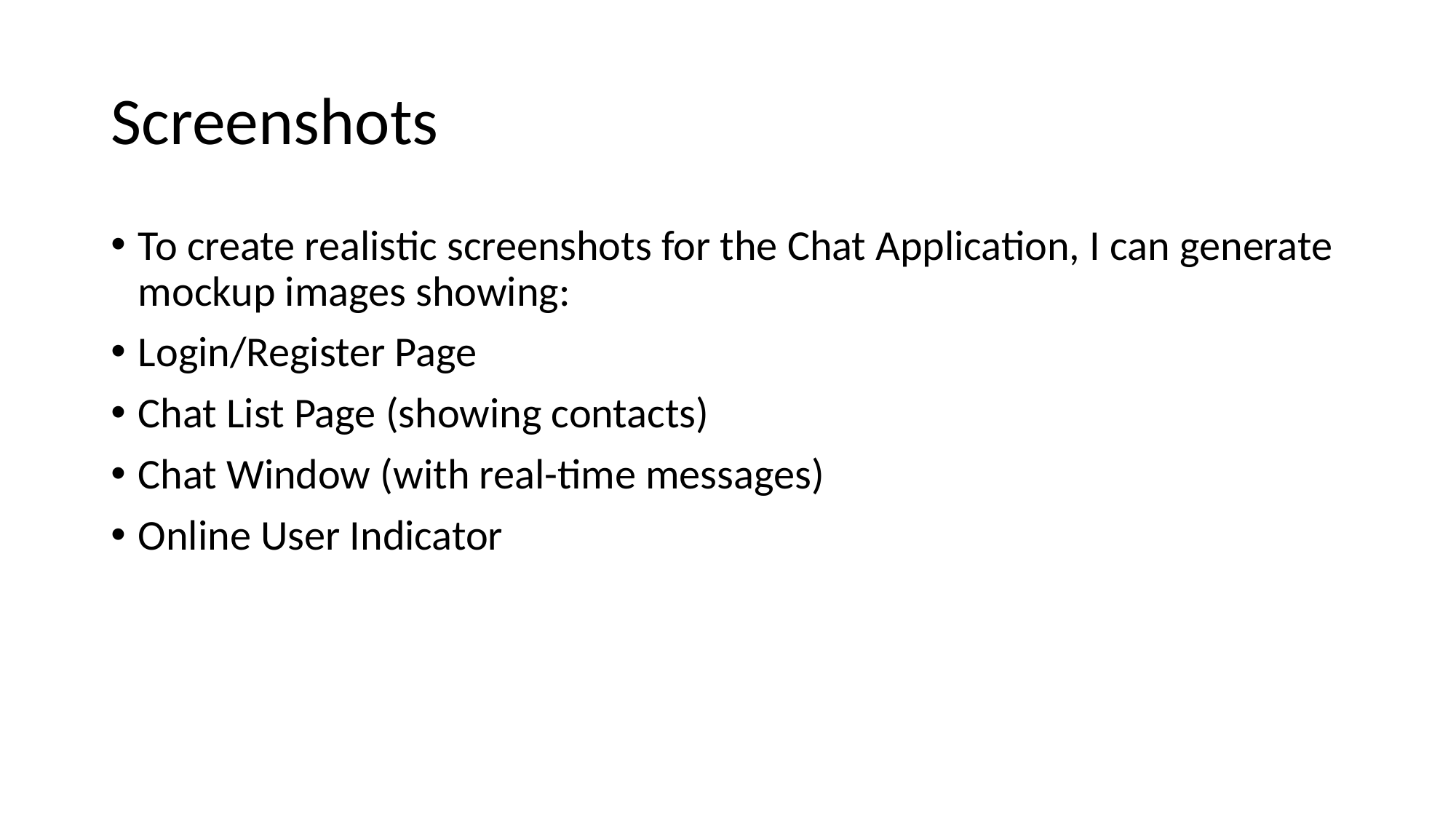

# Screenshots
To create realistic screenshots for the Chat Application, I can generate mockup images showing:
Login/Register Page
Chat List Page (showing contacts)
Chat Window (with real-time messages)
Online User Indicator